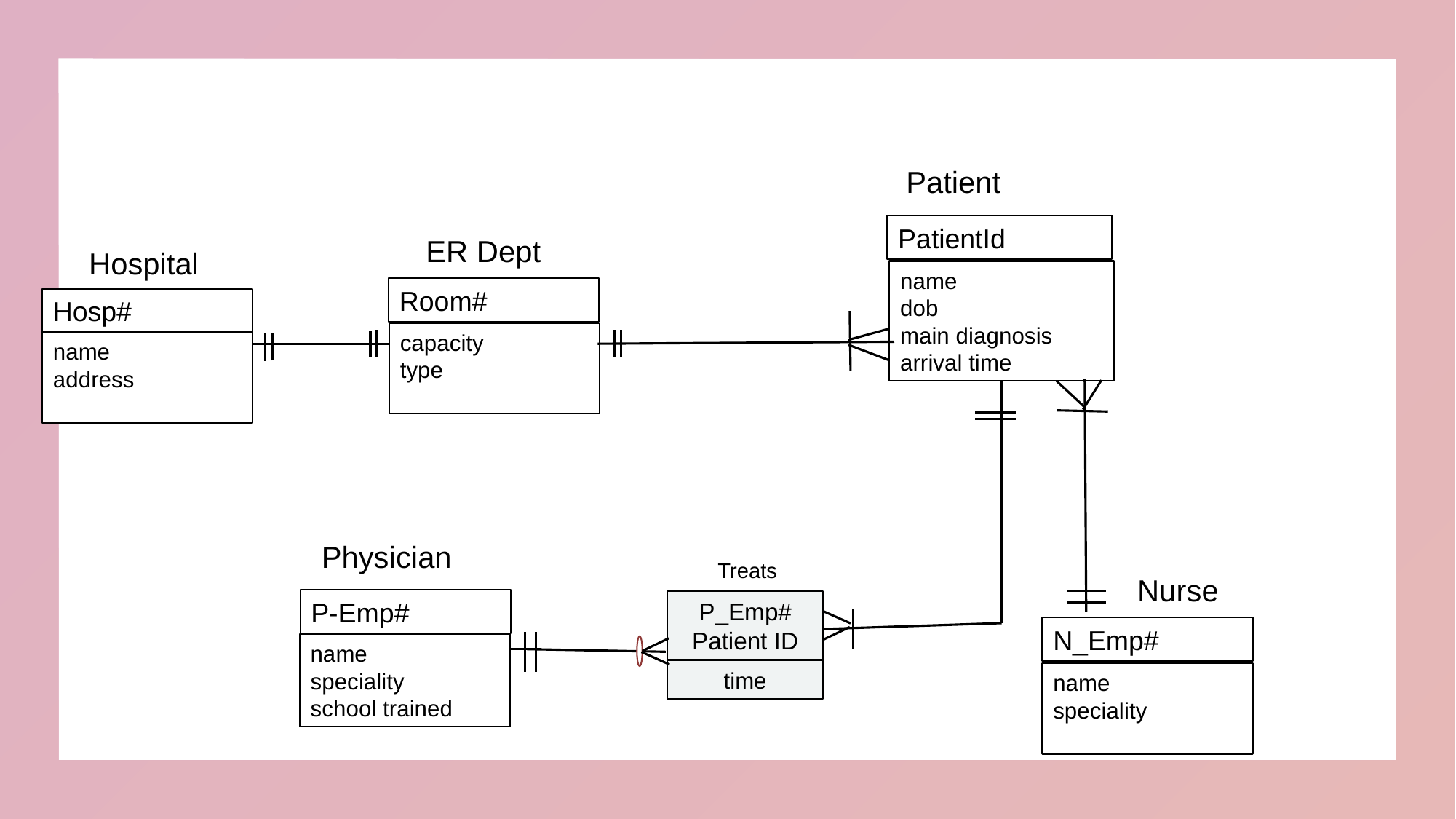

Patient
PatientId
ER Dept
Hospital
name
dob
main diagnosis
arrival time
Room#
Hosp#
capacity
type

name
address

Physician
Treats
Nurse
P-Emp#
P_Emp#
Patient ID
N_Emp#
name
speciality
school trained

time
name
speciality